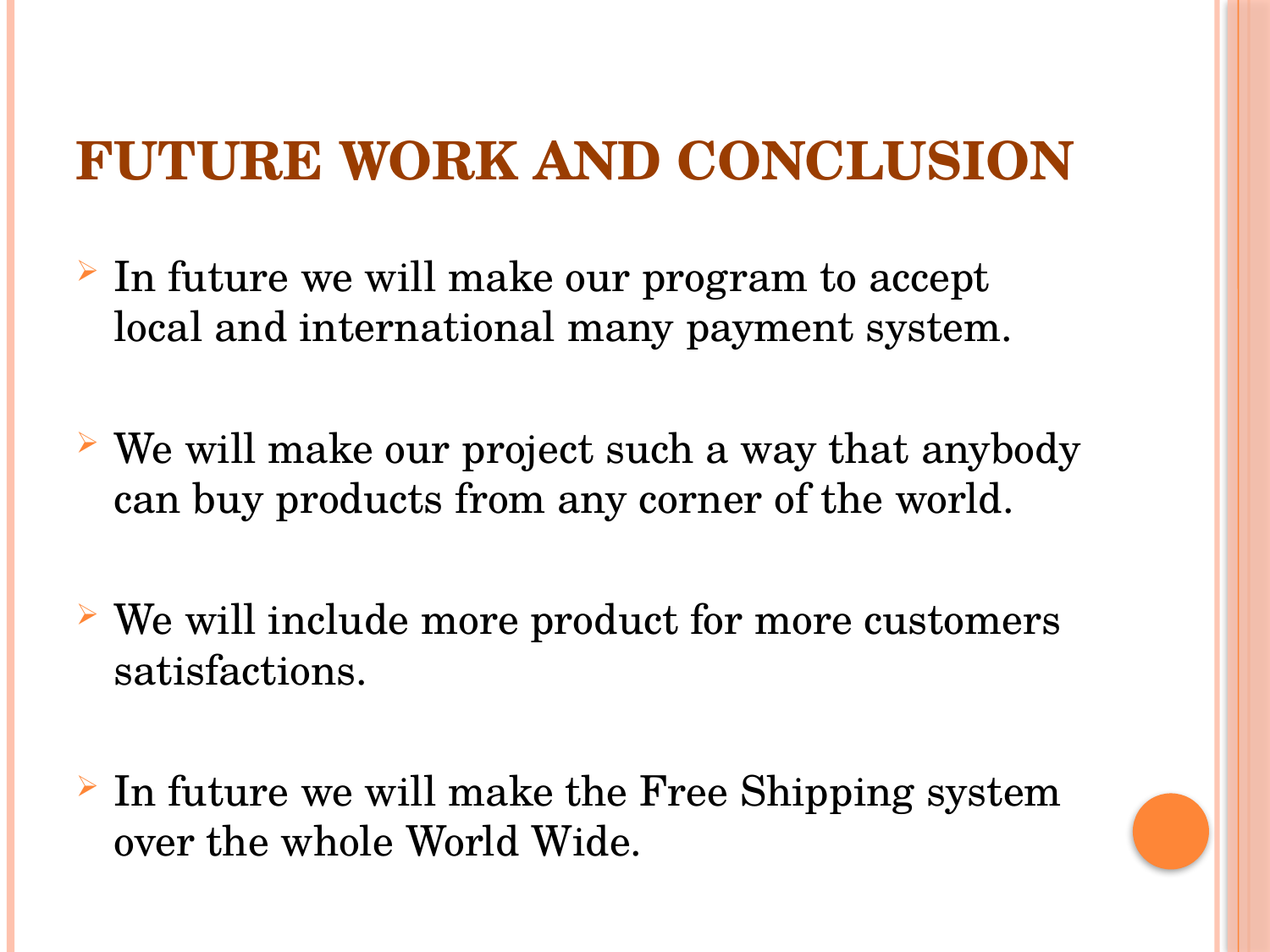

# Future work and conclusion
In future we will make our program to accept local and international many payment system.

We will make our project such a way that anybody can buy products from any corner of the world.

We will include more product for more customers satisfactions.

In future we will make the Free Shipping system over the whole World Wide.